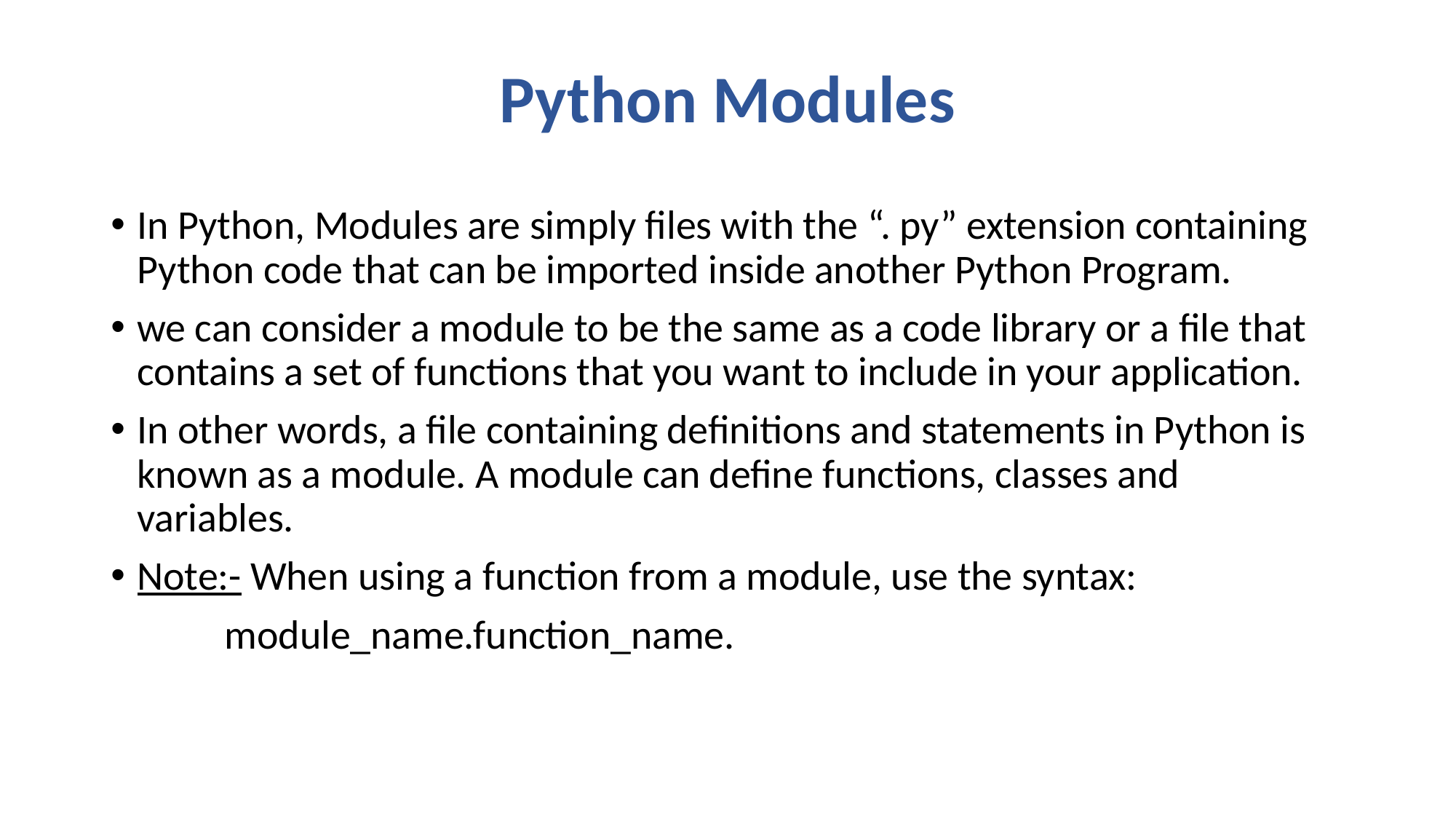

# Python Modules
In Python, Modules are simply files with the “. py” extension containing Python code that can be imported inside another Python Program.
we can consider a module to be the same as a code library or a file that contains a set of functions that you want to include in your application.
In other words, a file containing definitions and statements in Python is known as a module. A module can define functions, classes and variables.
Note:- When using a function from a module, use the syntax:
		 module_name.function_name.